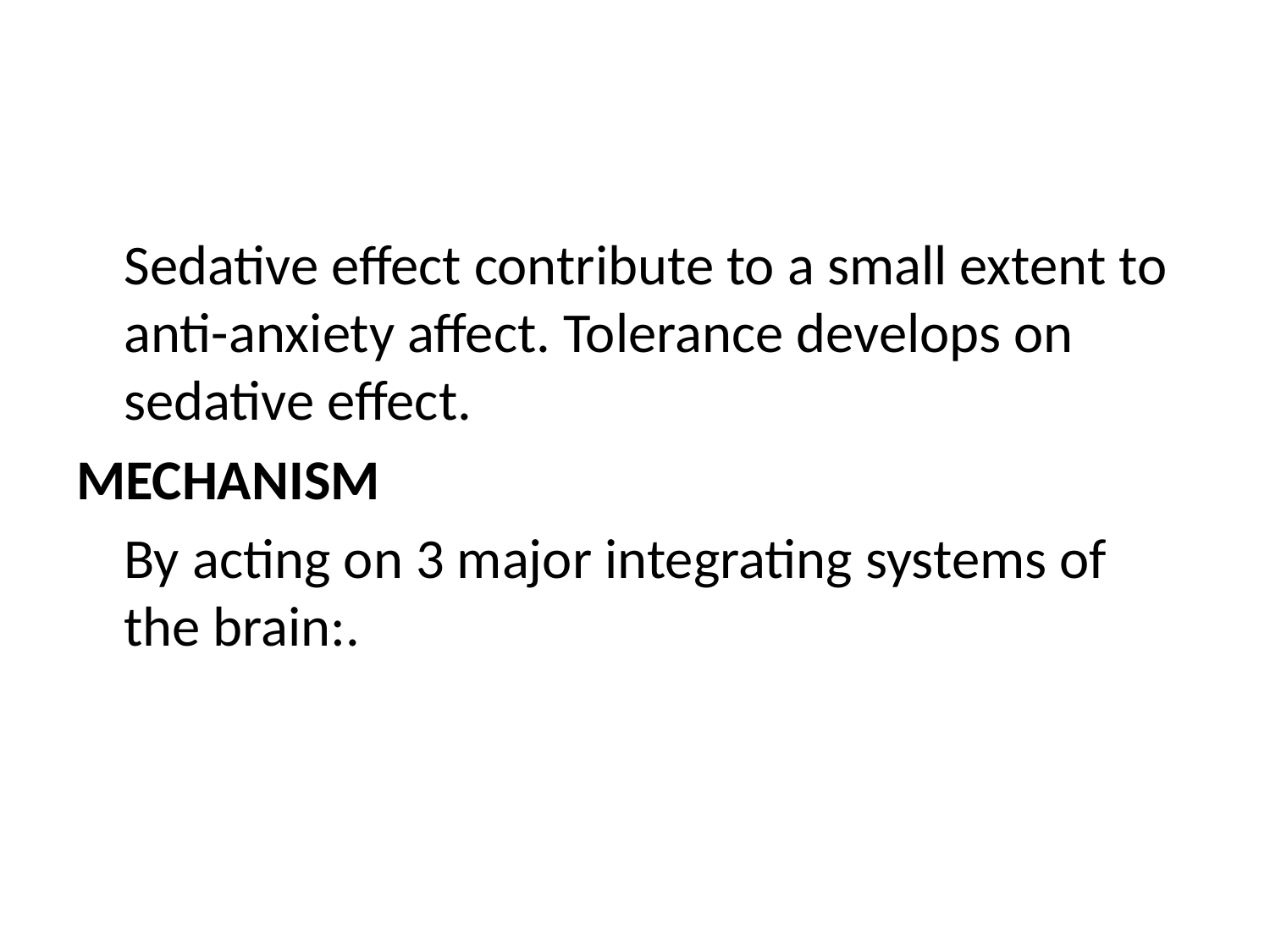

#
	Sedative effect contribute to a small extent to anti-anxiety affect. Tolerance develops on sedative effect.
MECHANISM
	By acting on 3 major integrating systems of the brain:.